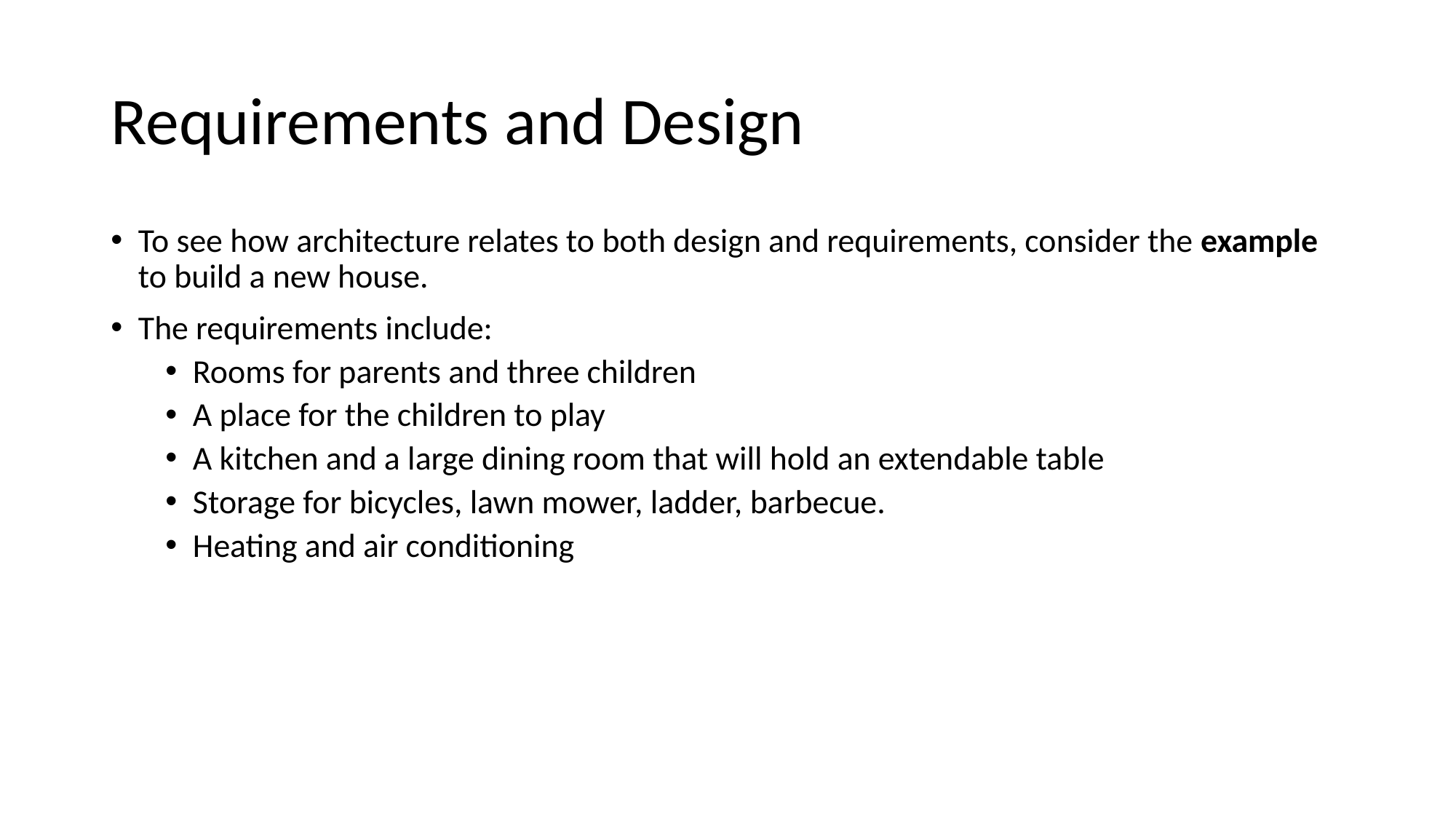

# Requirements and Design
To see how architecture relates to both design and requirements, consider the example to build a new house.
The requirements include:
Rooms for parents and three children
A place for the children to play
A kitchen and a large dining room that will hold an extendable table
Storage for bicycles, lawn mower, ladder, barbecue.
Heating and air conditioning